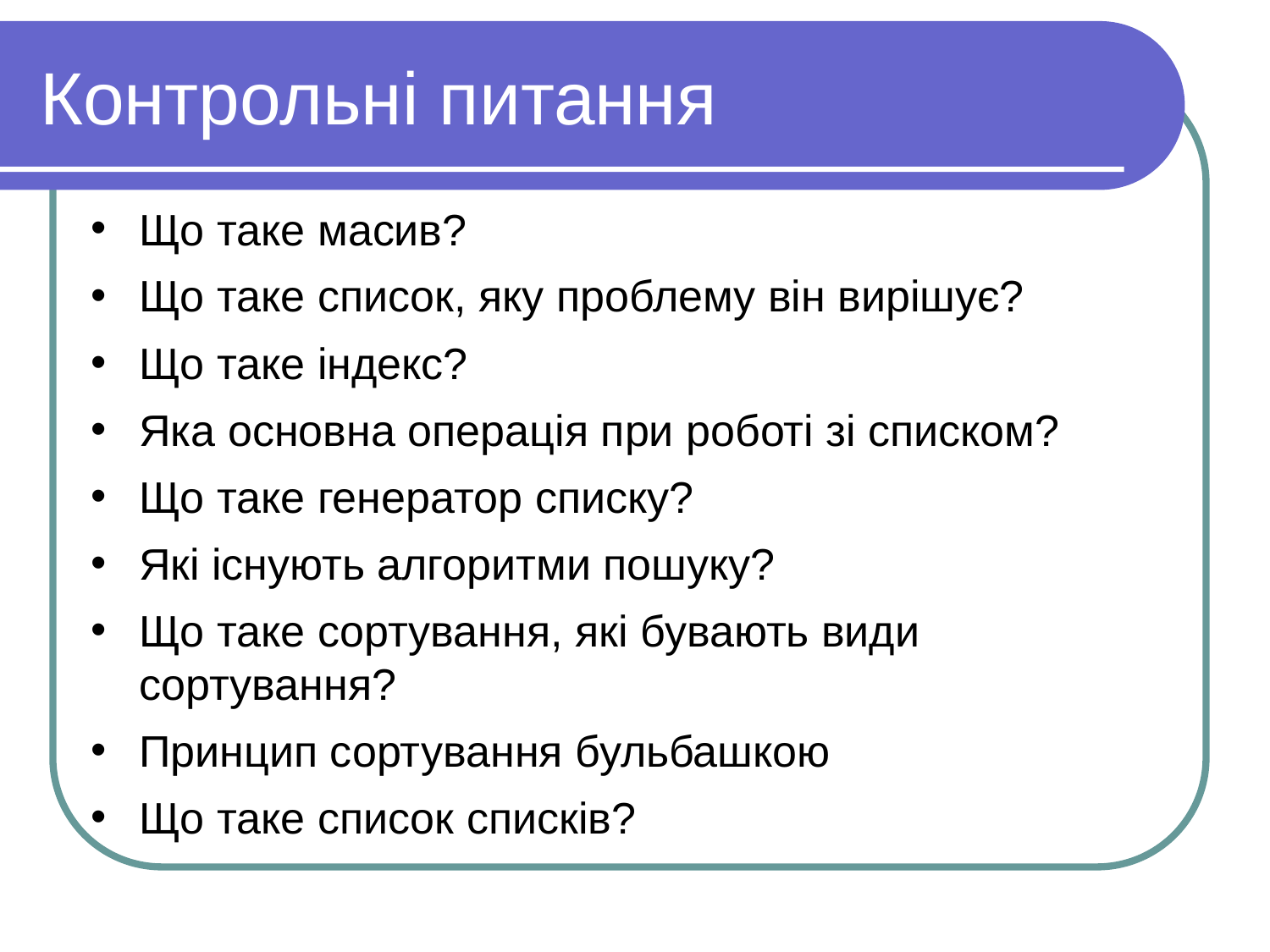

# Контрольні питання
Що таке масив?
Що таке список, яку проблему він вирішує?
Що таке індекс?
Яка основна операція при роботі зі списком?
Що таке генератор списку?
Які існують алгоритми пошуку?
Що таке сортування, які бувають види сортування?
Принцип сортування бульбашкою
Що таке список списків?